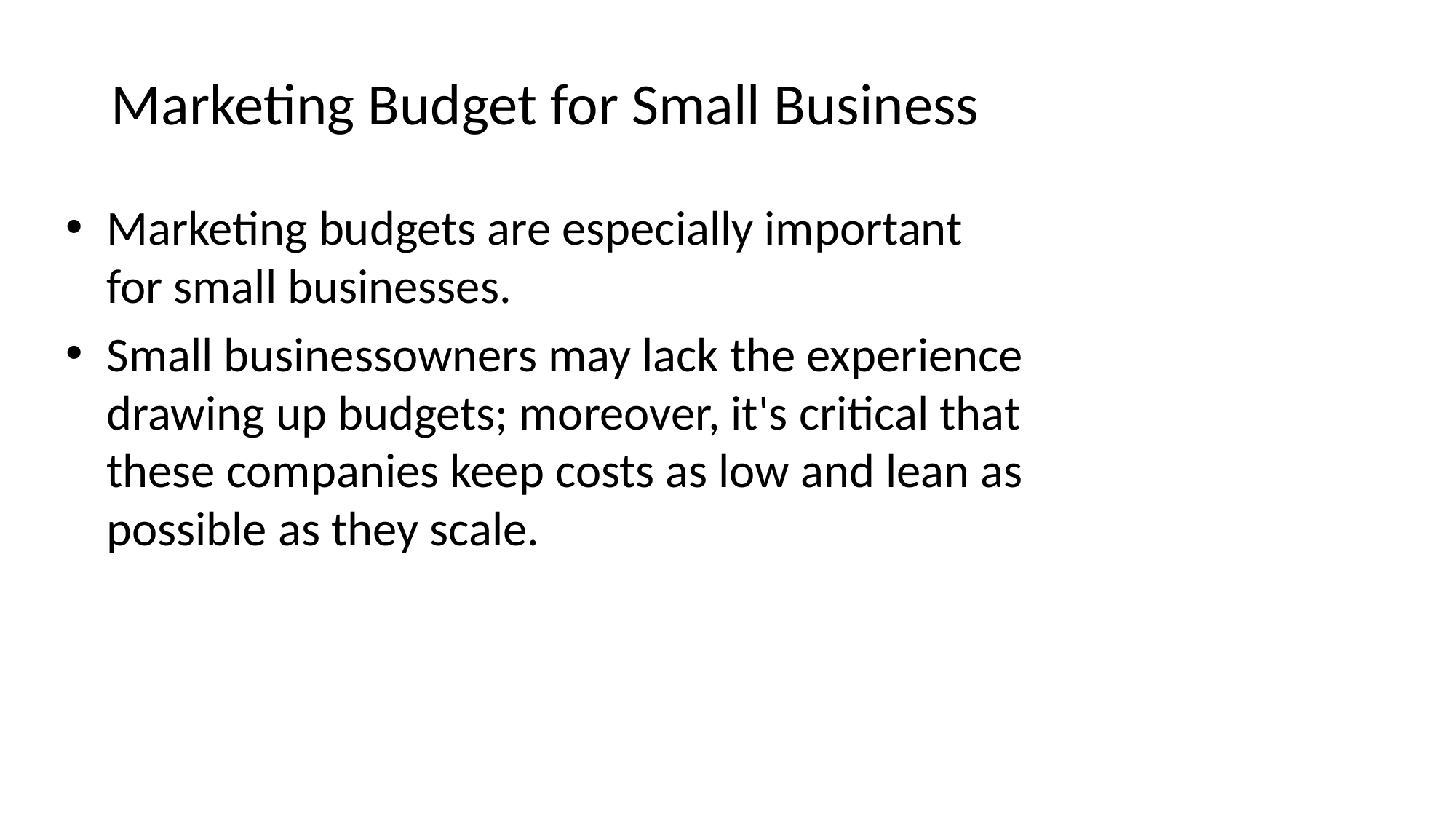

# Marketing Budget for Small Business
Marketing budgets are especially important for small businesses.
Small businessowners may lack the experience drawing up budgets; moreover, it's critical that these companies keep costs as low and lean as possible as they scale.